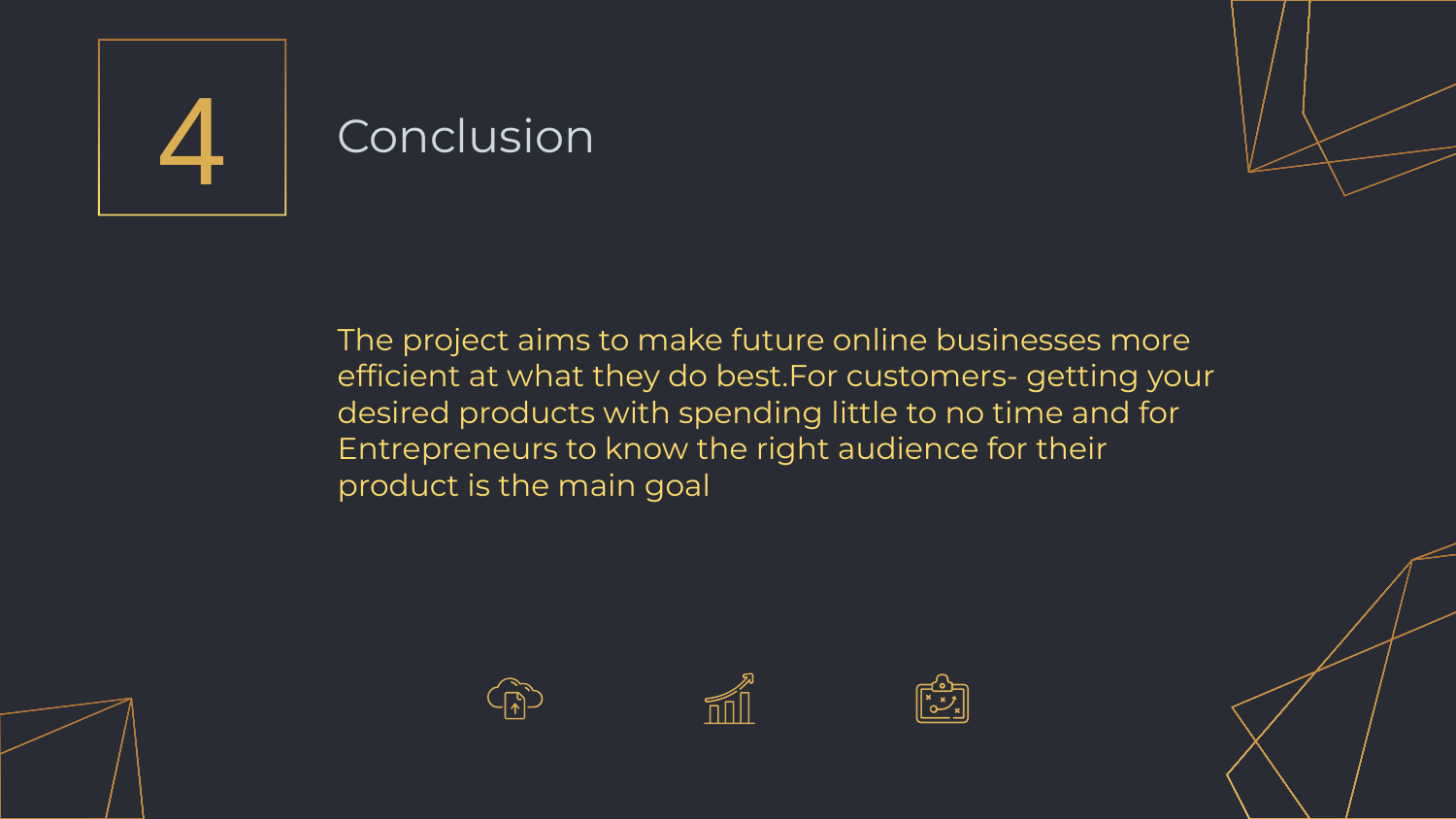

4

Conclusion

The project aims to make future online businesses more efficient at what they do best.For customers- getting your desired products with spending little to no time and for Entrepreneurs to know the right audience for their product is the main goal